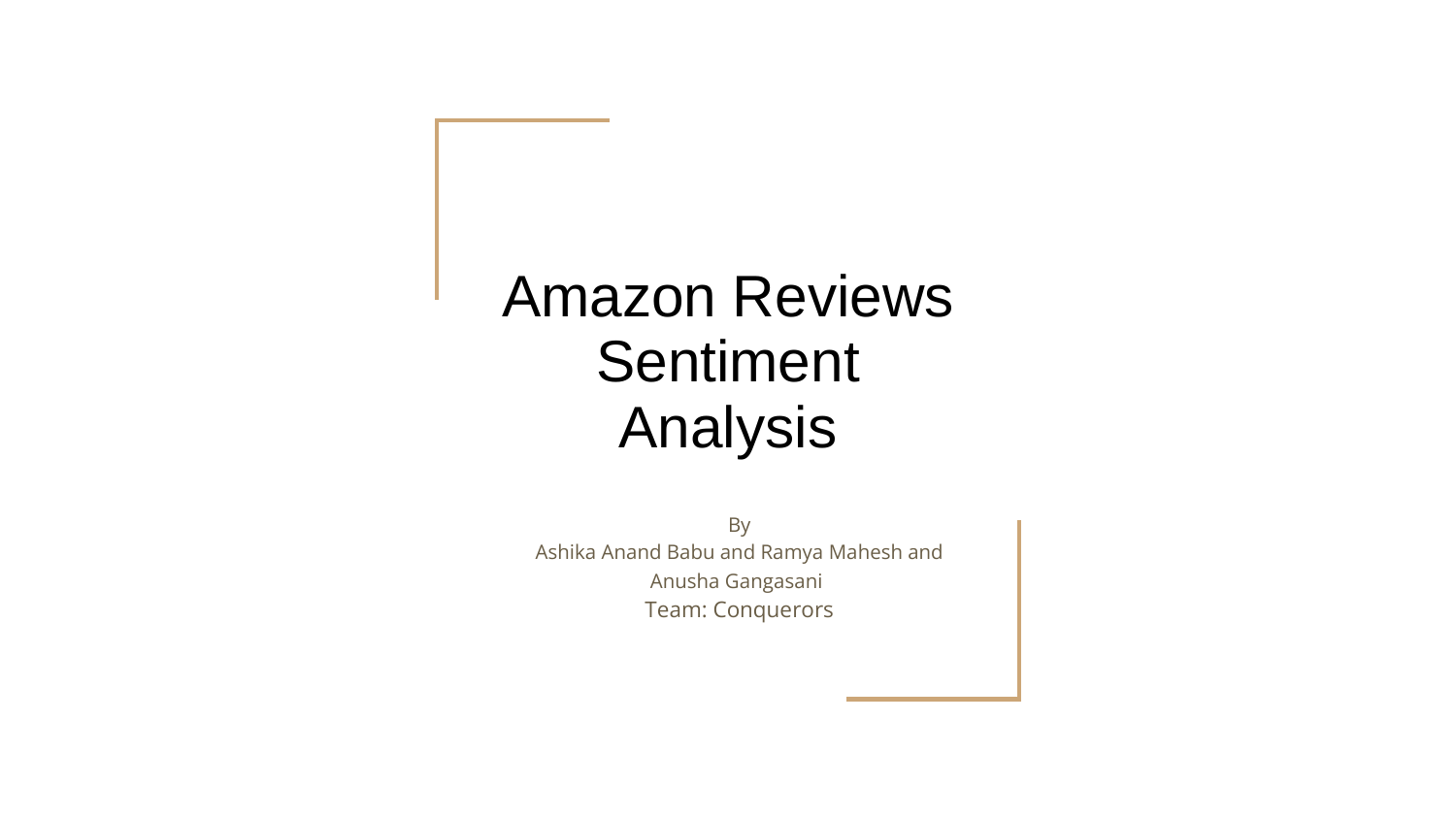

# Amazon Reviews Sentiment Analysis
By
Ashika Anand Babu and Ramya Mahesh and Anusha Gangasani
Team: Conquerors